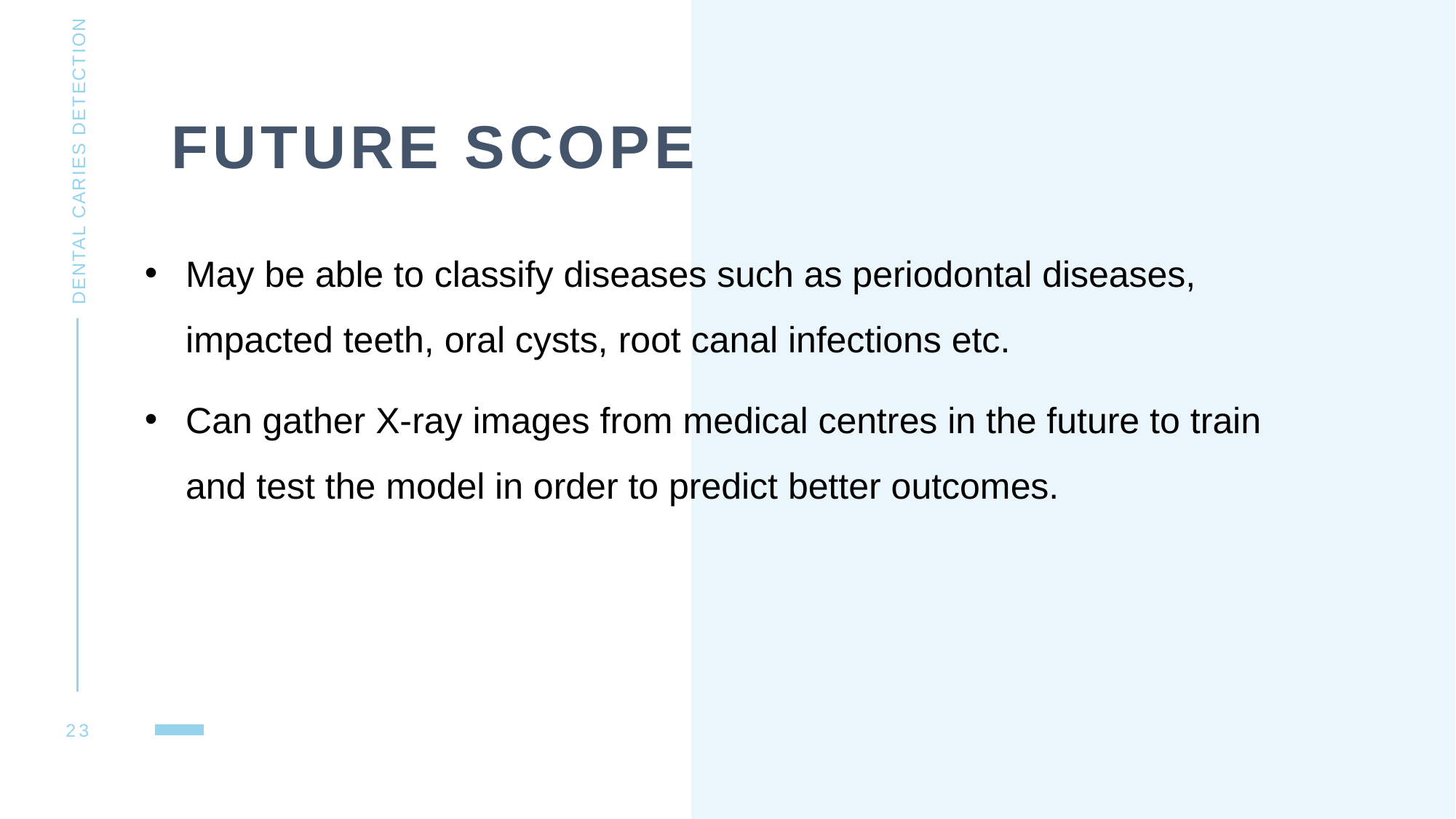

# Future scope
Dental Caries detection

May be able to classify diseases such as periodontal diseases, impacted teeth, oral cysts, root canal infections etc.
Can gather X-ray images from medical centres in the future to train and test the model in order to predict better outcomes.
23